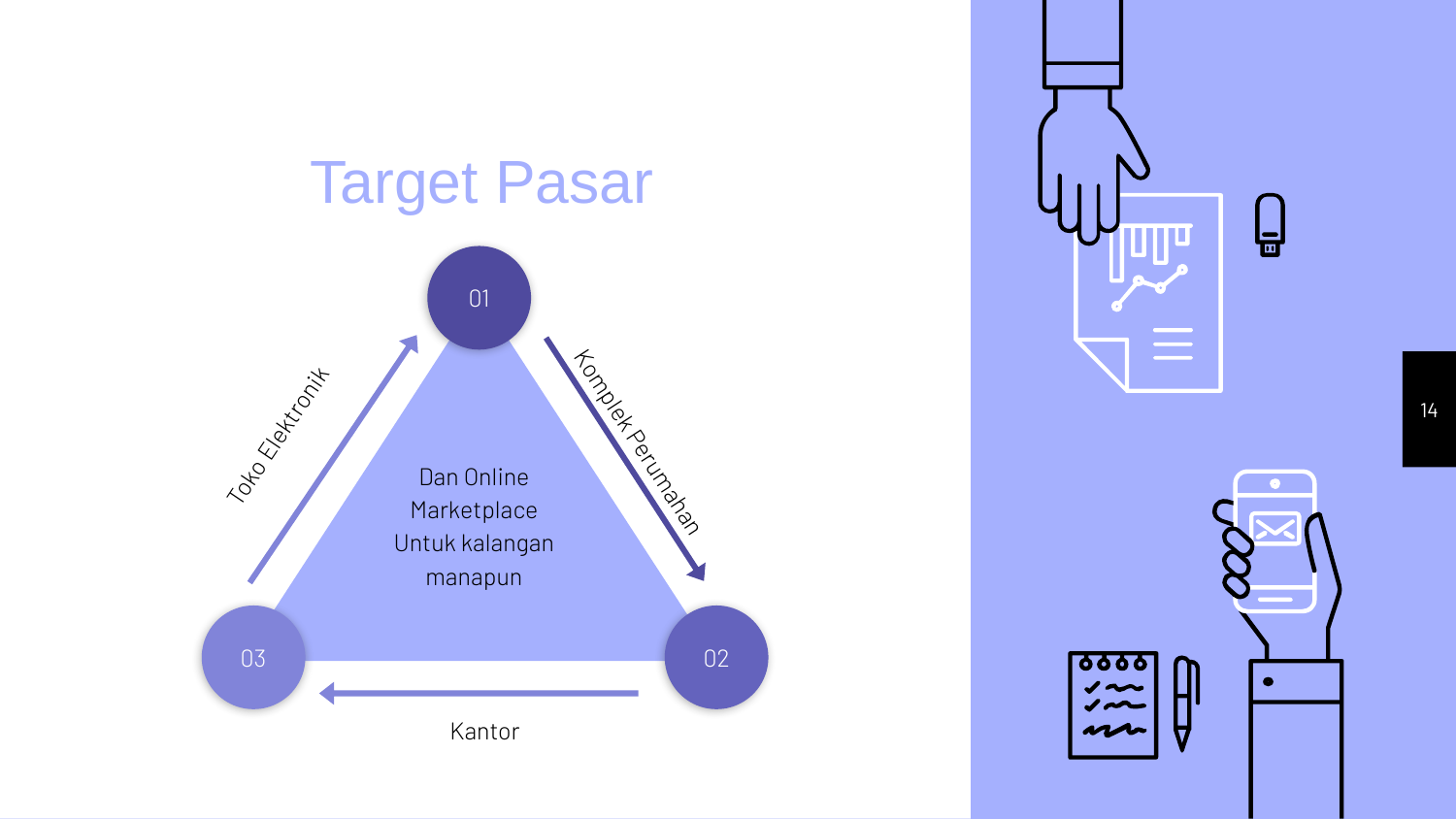

# Target Pasar
01
Komplek Perumahan

Toko Elektronik

03

14
Dan Online Marketplace
Untuk kalangan manapun
02

Kantor